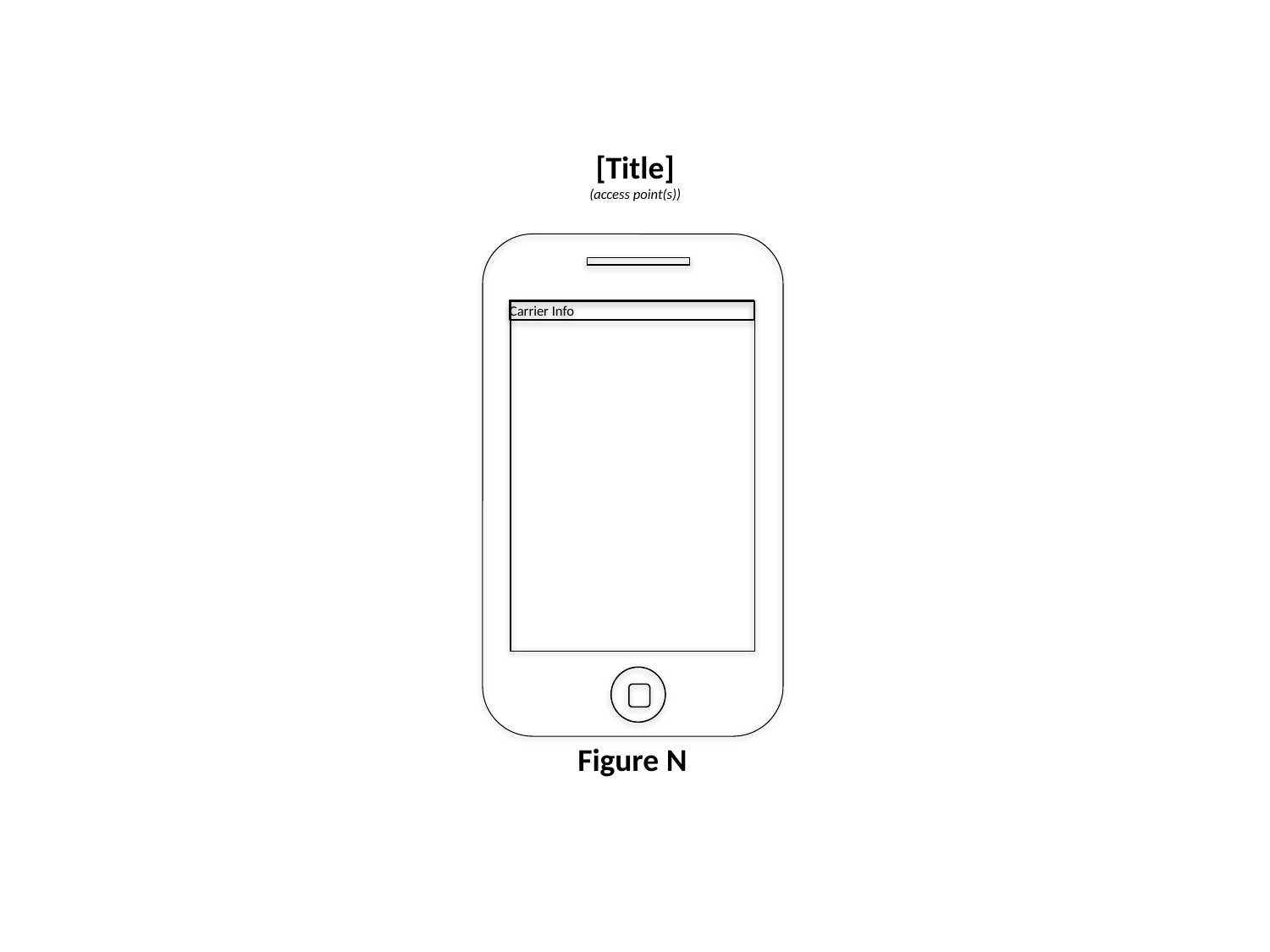

[Title]
(access point(s))

Carrier Info

Figure N